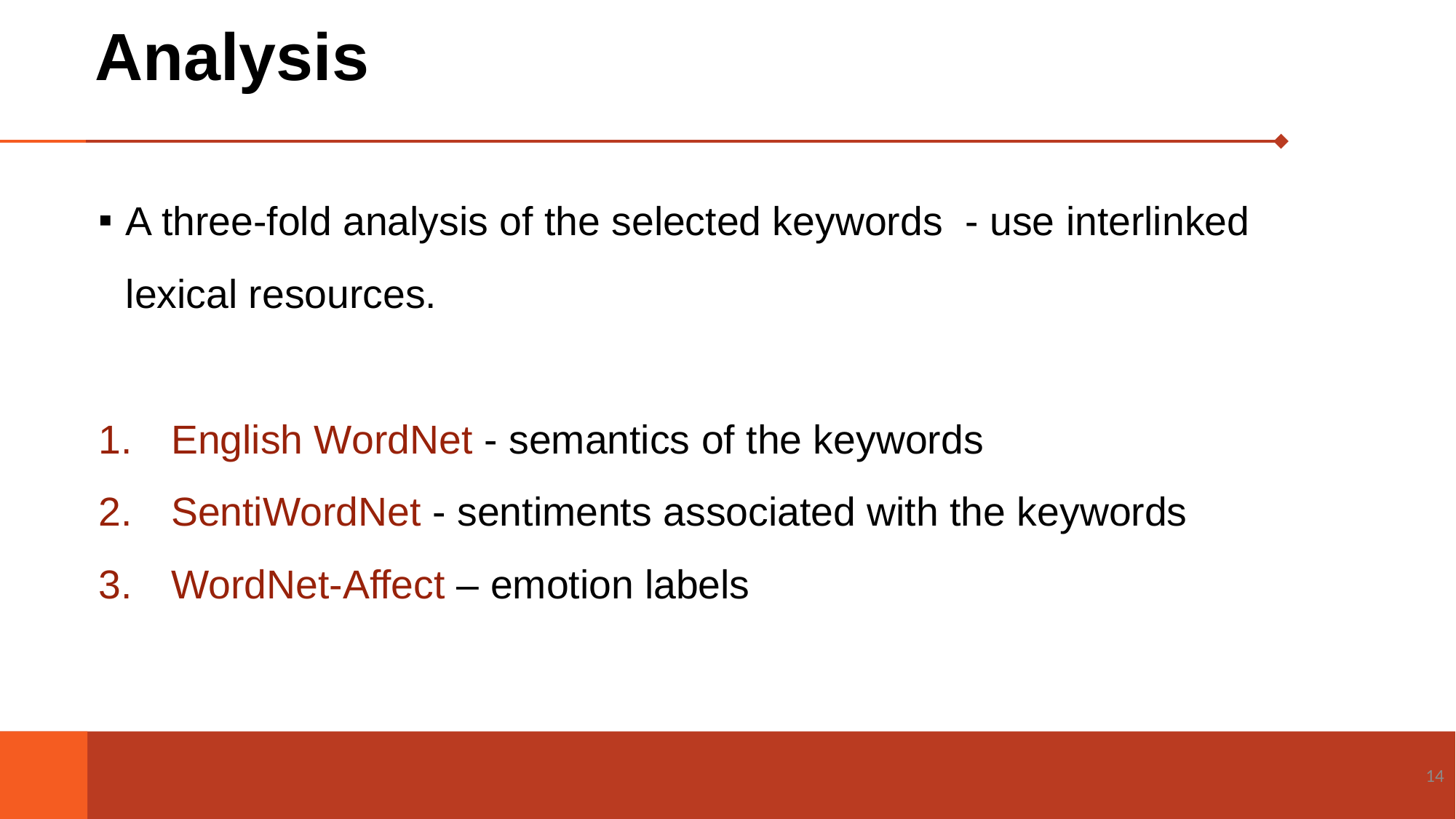

# Analysis
A three-fold analysis of the selected keywords  - use interlinked lexical resources.

English WordNet - semantics of the keywords
SentiWordNet - sentiments associated with the keywords
WordNet-Affect – emotion labels
14